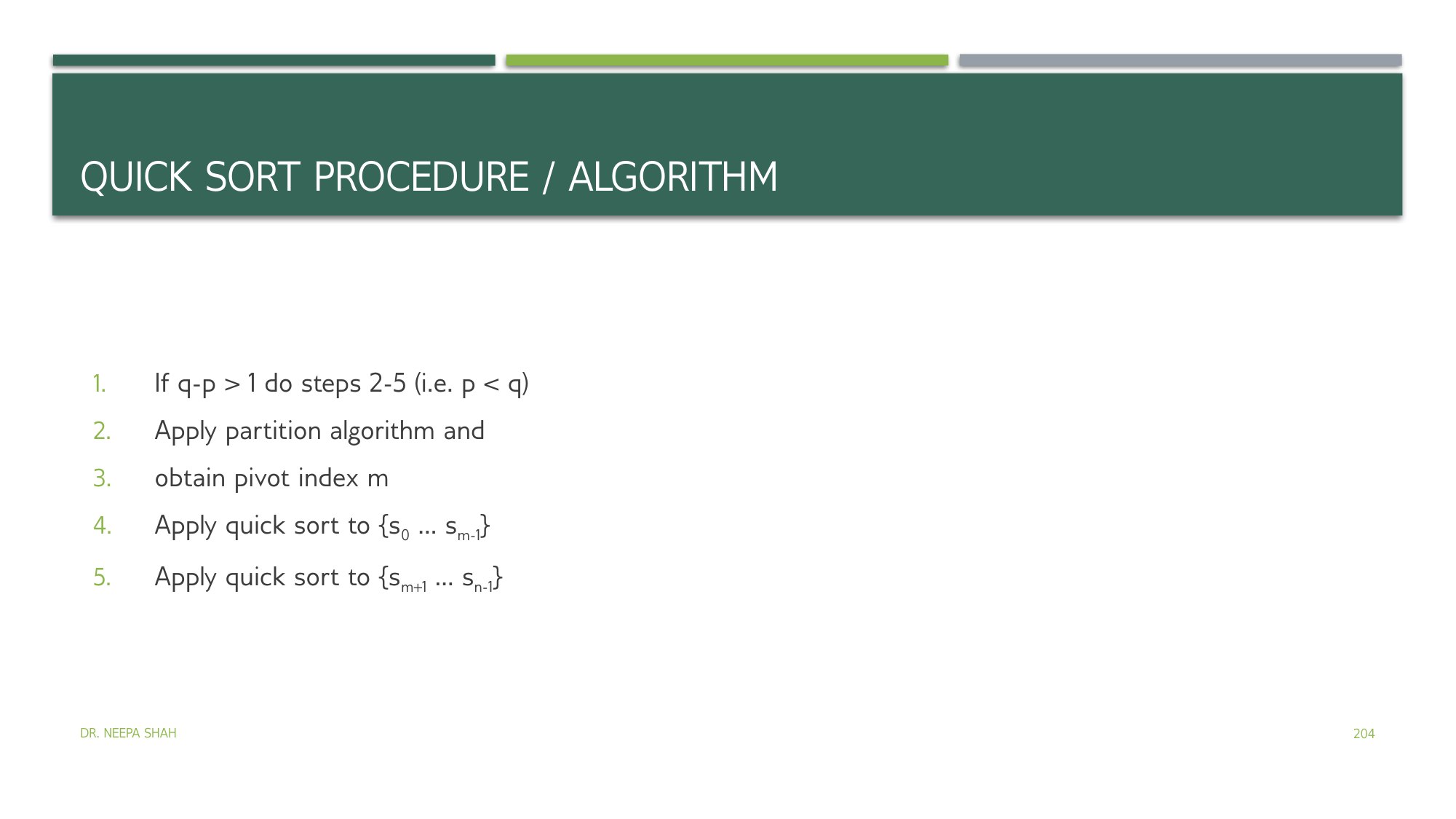

# Quick Sort Procedure / Algorithm
If q-p > 1 do steps 2-5 (i.e. p < q)
Apply partition algorithm and
obtain pivot index m
Apply quick sort to {s0 … sm-1}
Apply quick sort to {sm+1 … sn-1}
Dr. Neepa Shah
204